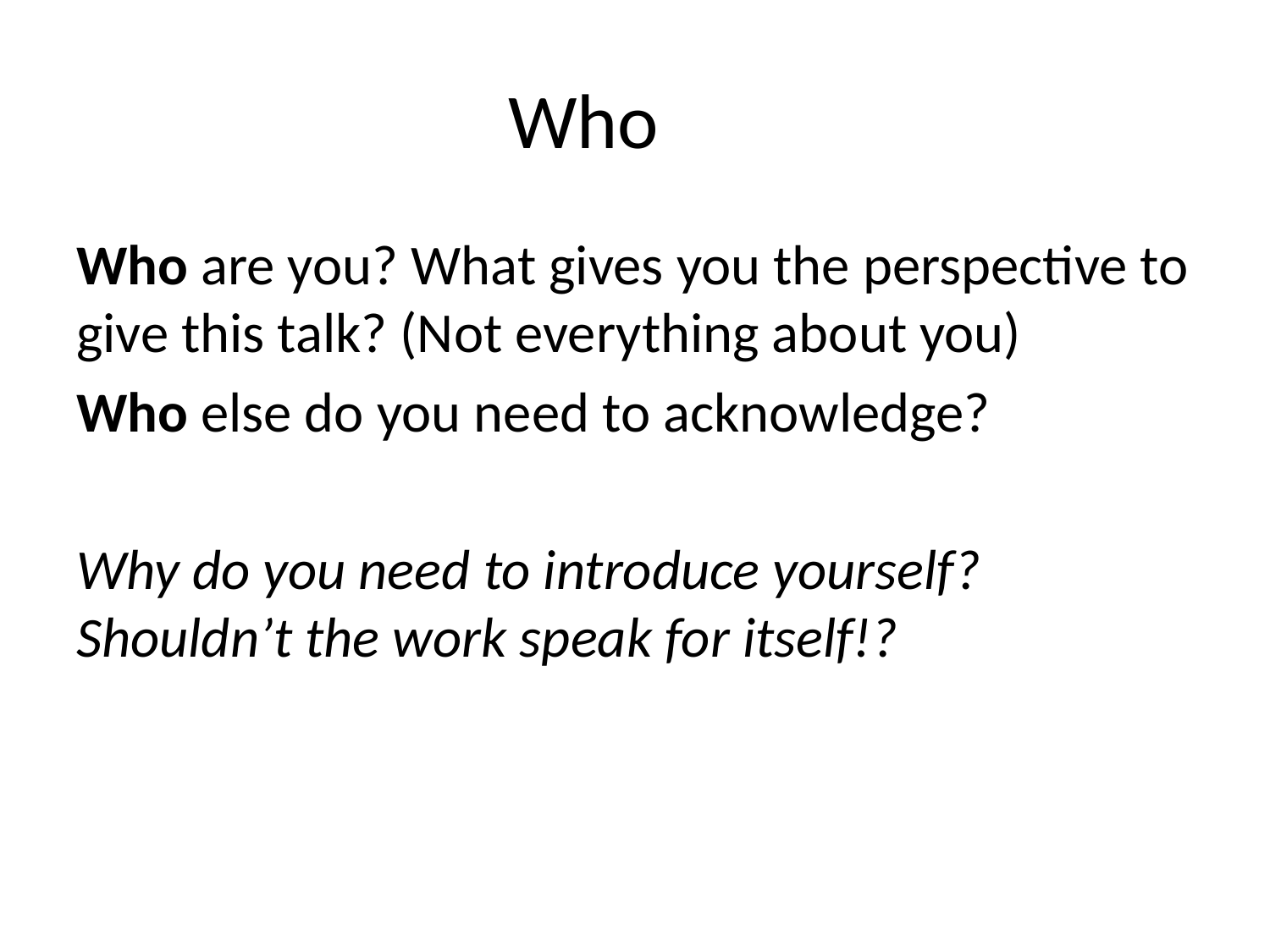

# Who
Who are you? What gives you the perspective to give this talk? (Not everything about you)
Who else do you need to acknowledge?

Why do you need to introduce yourself? Shouldn’t the work speak for itself!?